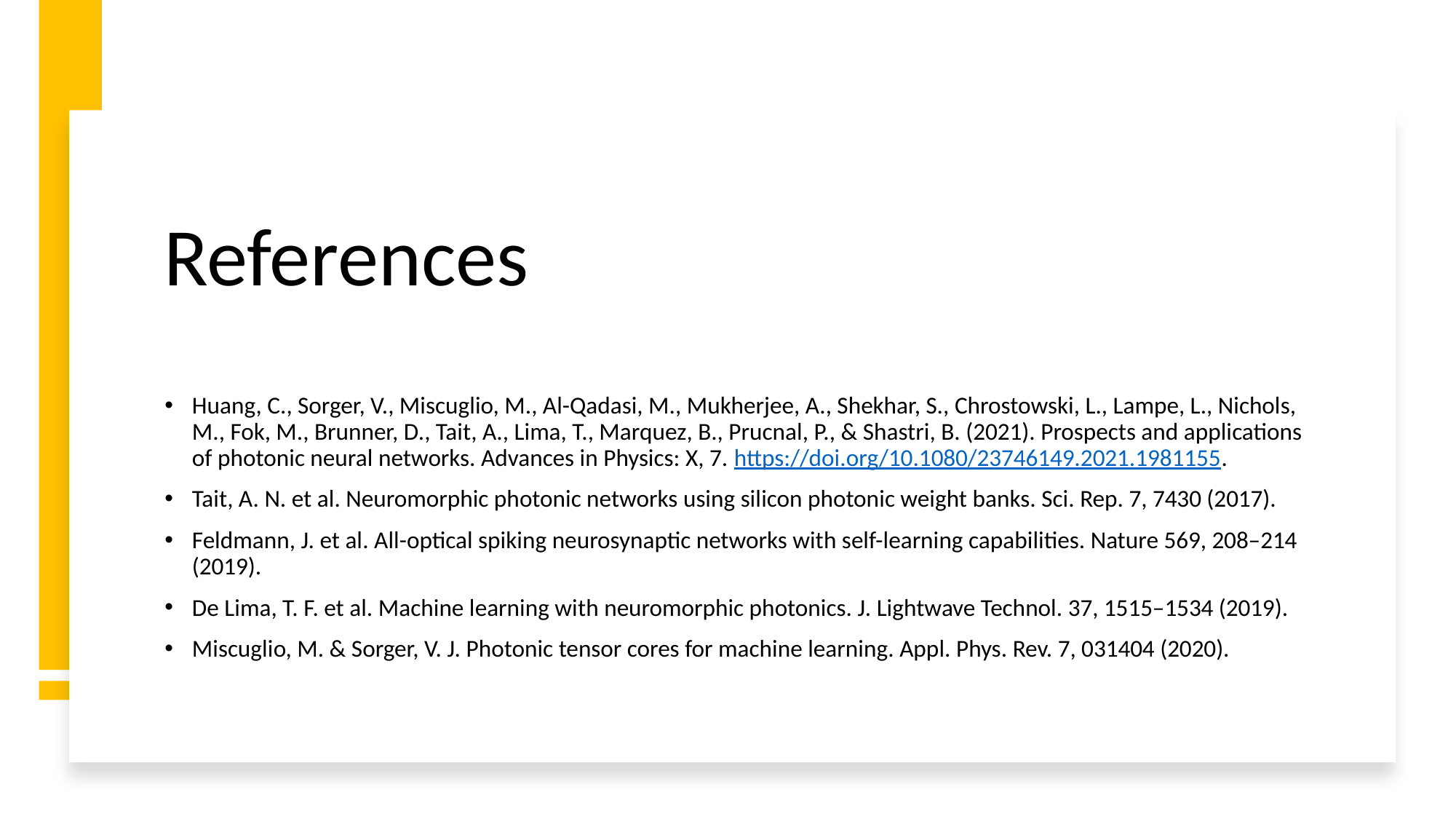

# References

Huang, C., Sorger, V., Miscuglio, M., Al-Qadasi, M., Mukherjee, A., Shekhar, S., Chrostowski, L., Lampe, L., Nichols, M., Fok, M., Brunner, D., Tait, A., Lima, T., Marquez, B., Prucnal, P., & Shastri, B. (2021). Prospects and applications of photonic neural networks. Advances in Physics: X, 7. https://doi.org/10.1080/23746149.2021.1981155.
Tait, A. N. et al. Neuromorphic photonic networks using silicon photonic weight banks. Sci. Rep. 7, 7430 (2017).
Feldmann, J. et al. All-optical spiking neurosynaptic networks with self-learning capabilities. Nature 569, 208–214 (2019).
De Lima, T. F. et al. Machine learning with neuromorphic photonics. J. Lightwave Technol. 37, 1515–1534 (2019).
Miscuglio, M. & Sorger, V. J. Photonic tensor cores for machine learning. Appl. Phys. Rev. 7, 031404 (2020).